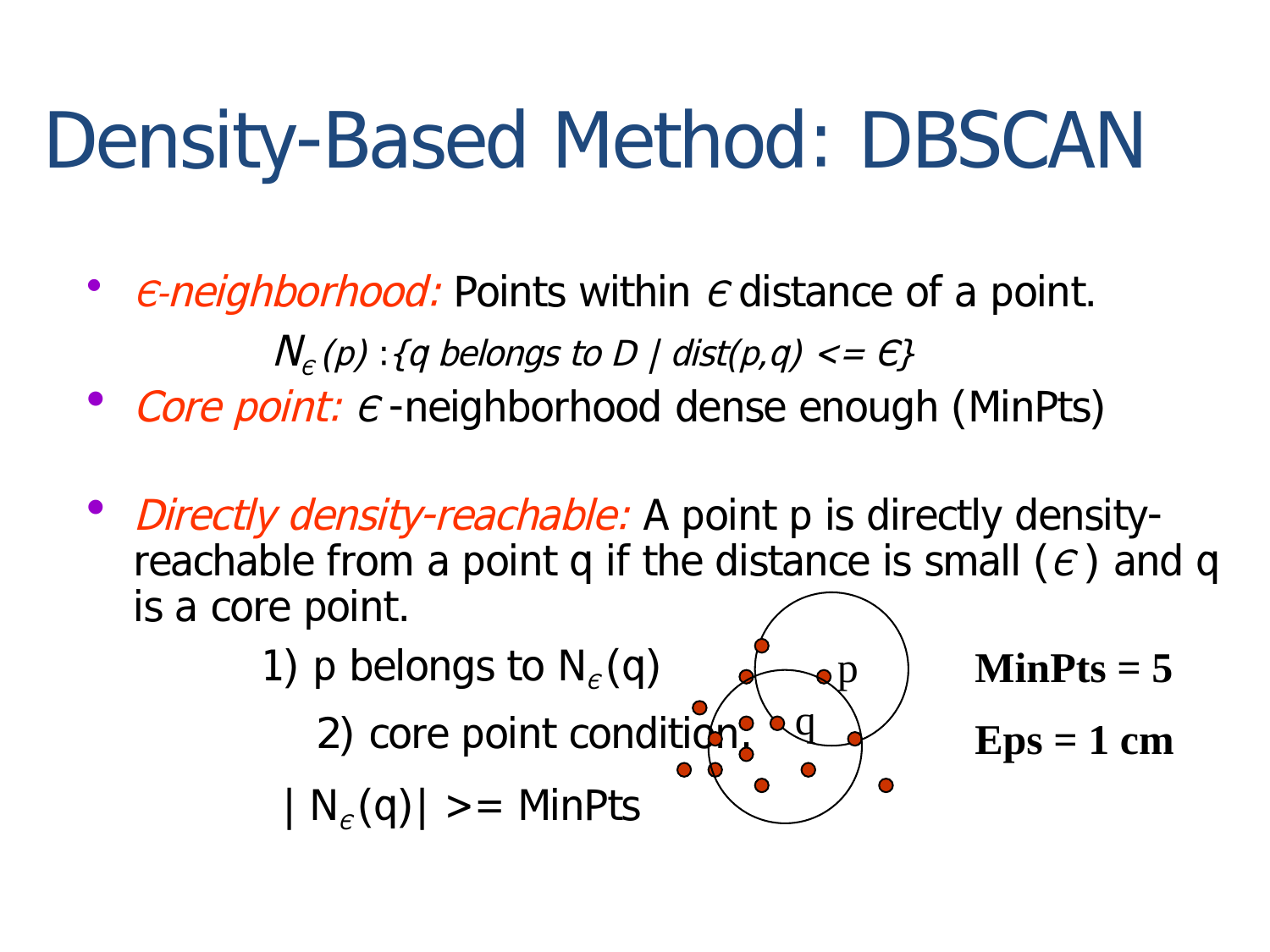

Density-Based Method: DBSCAN
Є-neighborhood: Points within Є distance of a point.
		 NЄ (p) :{q belongs to D | dist(p,q) <= Є}
Core point: Є -neighborhood dense enough (MinPts)

Directly density-reachable: A point p is directly density-reachable from a point q if the distance is small (Є ) and q is a core point.
		1) p belongs to NЄ (q)
		2) core point condition:
          | NЄ (q)| >= MinPts

p

q

MinPts = 5
Eps = 1 cm